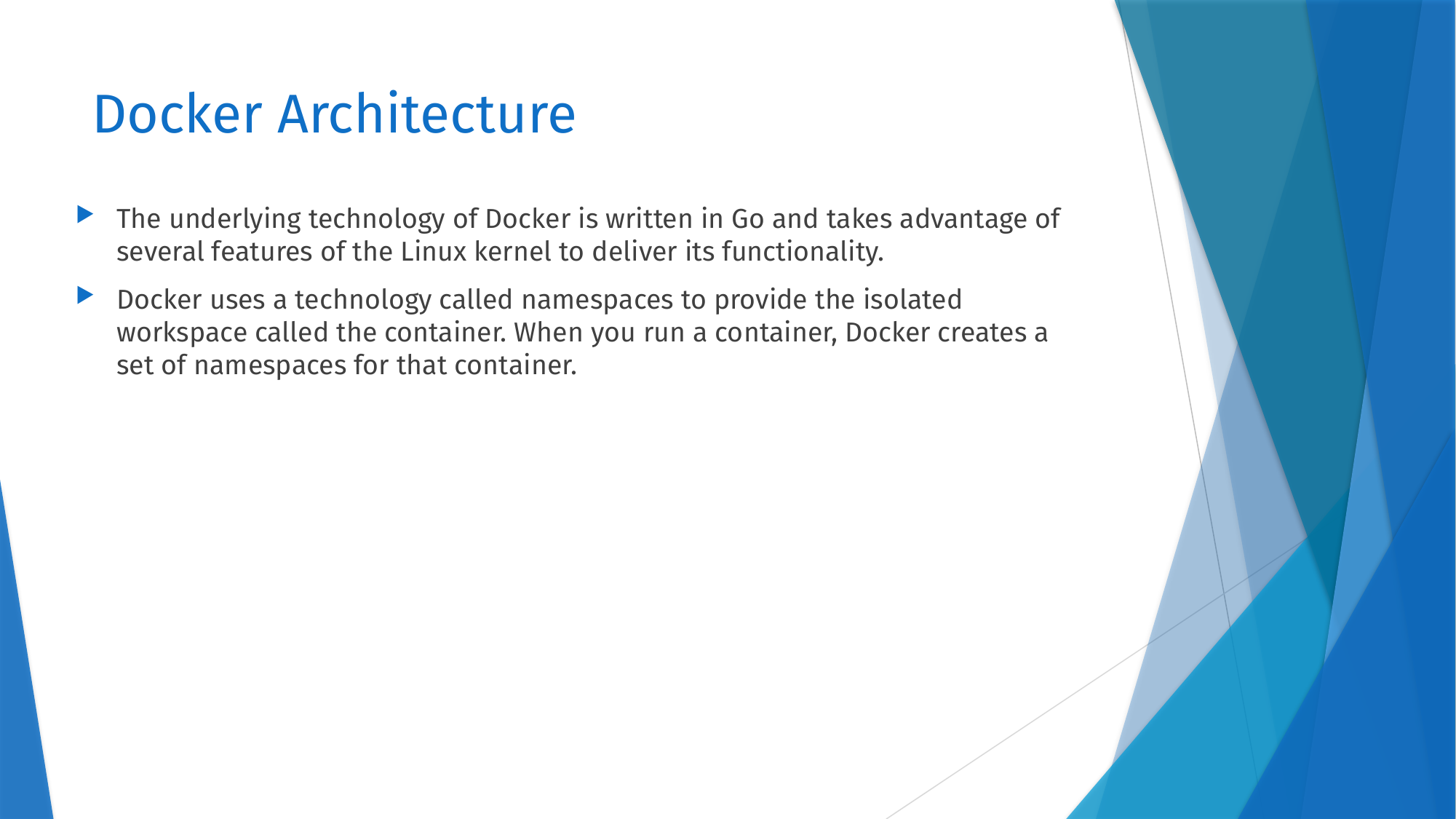

# Docker Architecture
The underlying technology of Docker is written in Go and takes advantage of several features of the Linux kernel to deliver its functionality.
Docker uses a technology called namespaces to provide the isolated workspace called the container. When you run a container, Docker creates a set of namespaces for that container.